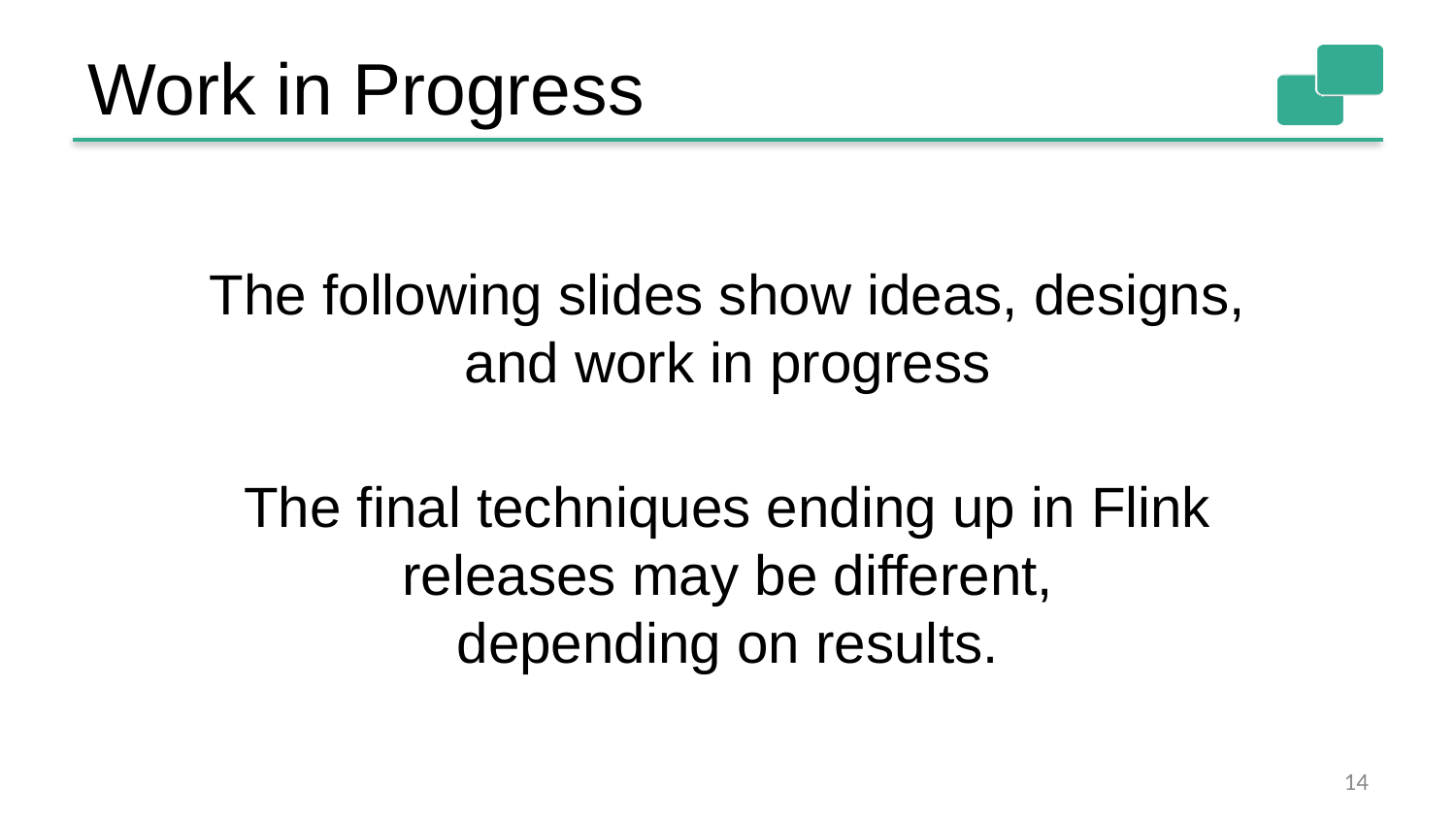

# Work in Progress
The following slides show ideas, designs,
and work in progress
The final techniques ending up in Flink
releases may be different,
depending on results.
14